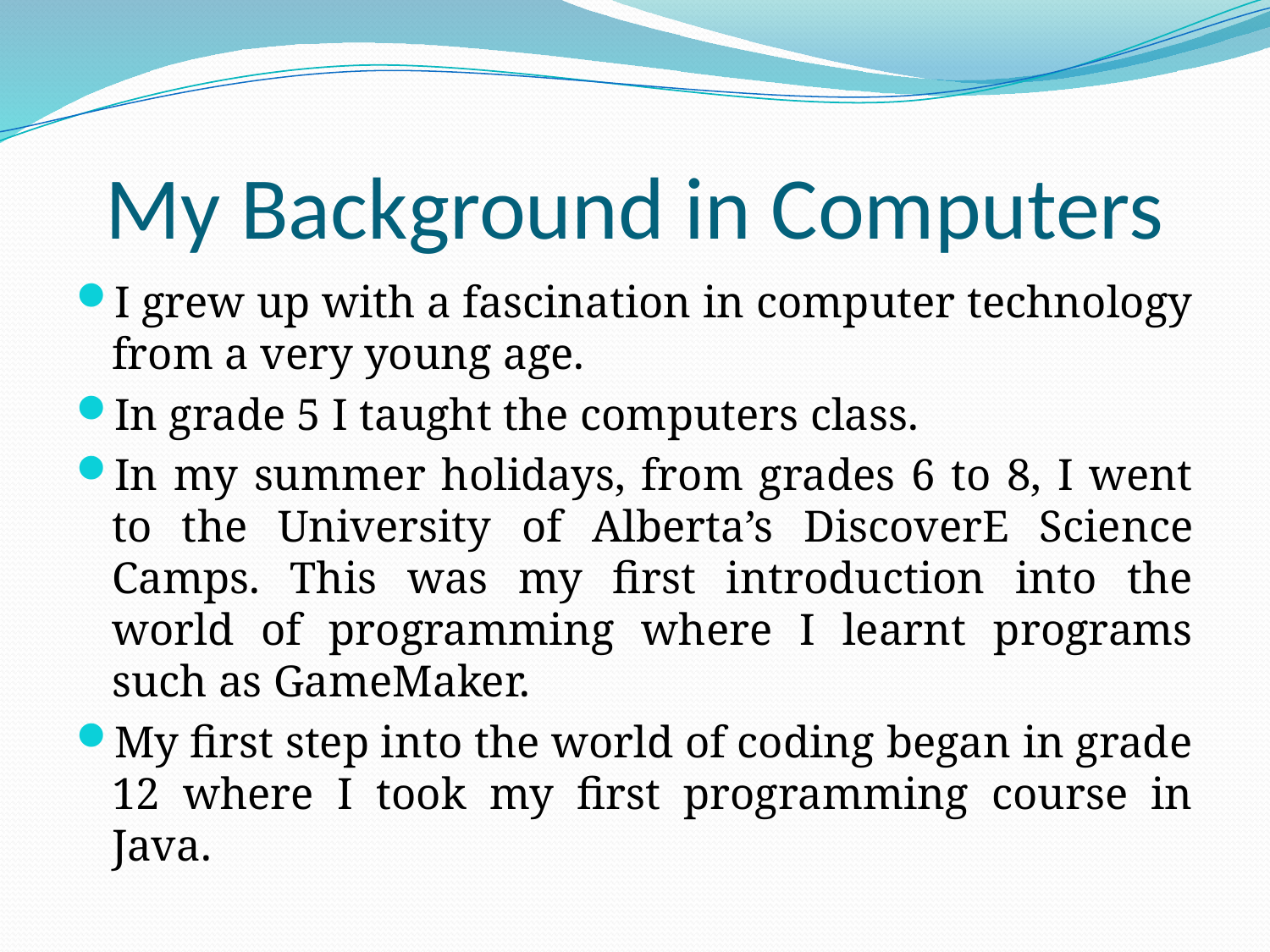

# My Background in Computers
I grew up with a fascination in computer technology from a very young age.
In grade 5 I taught the computers class.
In my summer holidays, from grades 6 to 8, I went to the University of Alberta’s DiscoverE Science Camps. This was my first introduction into the world of programming where I learnt programs such as GameMaker.
My first step into the world of coding began in grade 12 where I took my first programming course in Java.